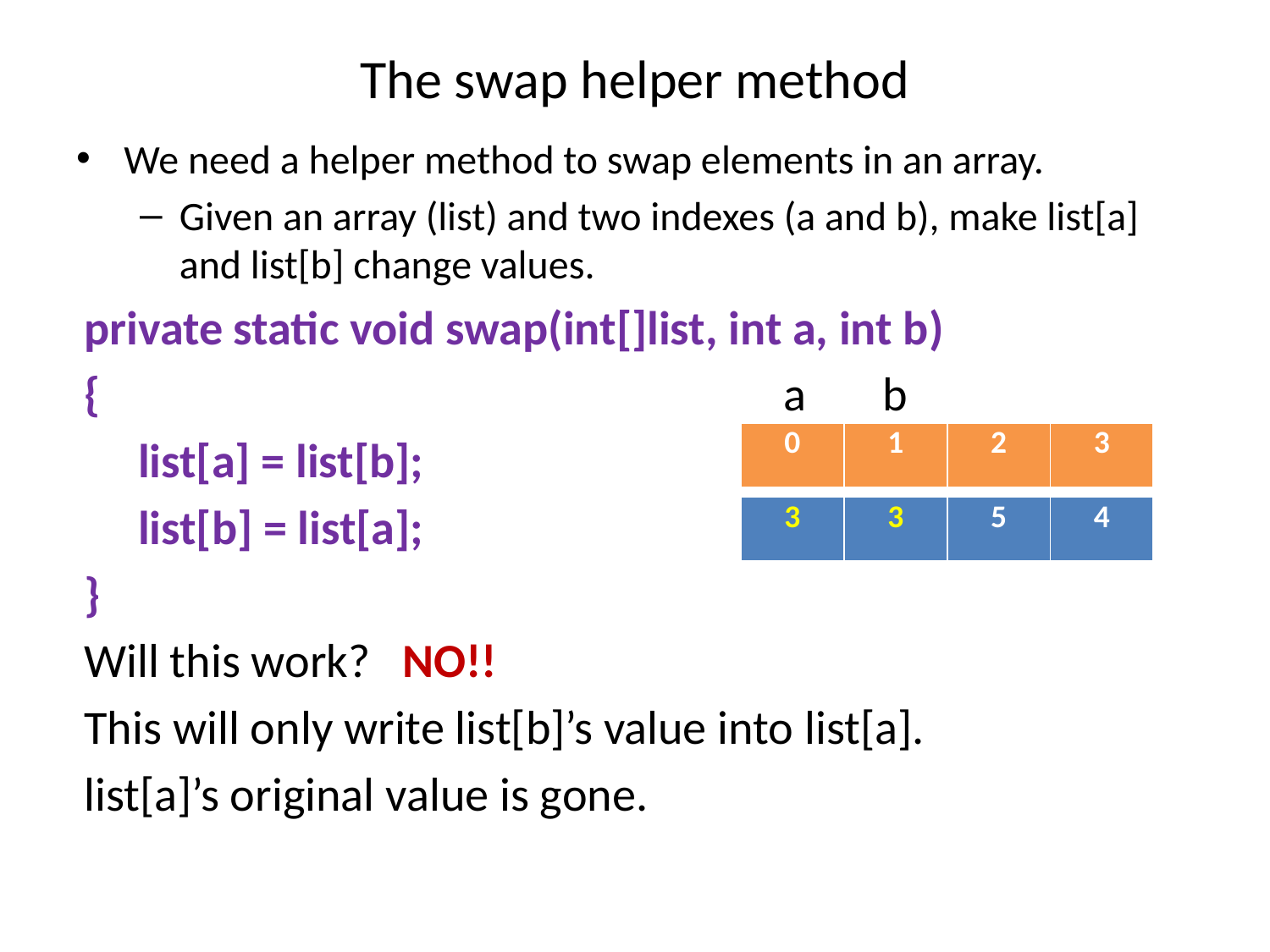

# The swap helper method
We need a helper method to swap elements in an array.
Given an array (list) and two indexes (a and b), make list[a] and list[b] change values.
private static void swap(int[]list, int a, int b)
{					      a       b
     list[a] = list[b];
     list[b] = list[a];
}
Will this work?   NO!!
This will only write list[b]’s value into list[a].
list[a]’s original value is gone.
| 0 | 1 | 2 | 3 |
| --- | --- | --- | --- |
| 3 | 3 | 5 | 4 |
| --- | --- | --- | --- |